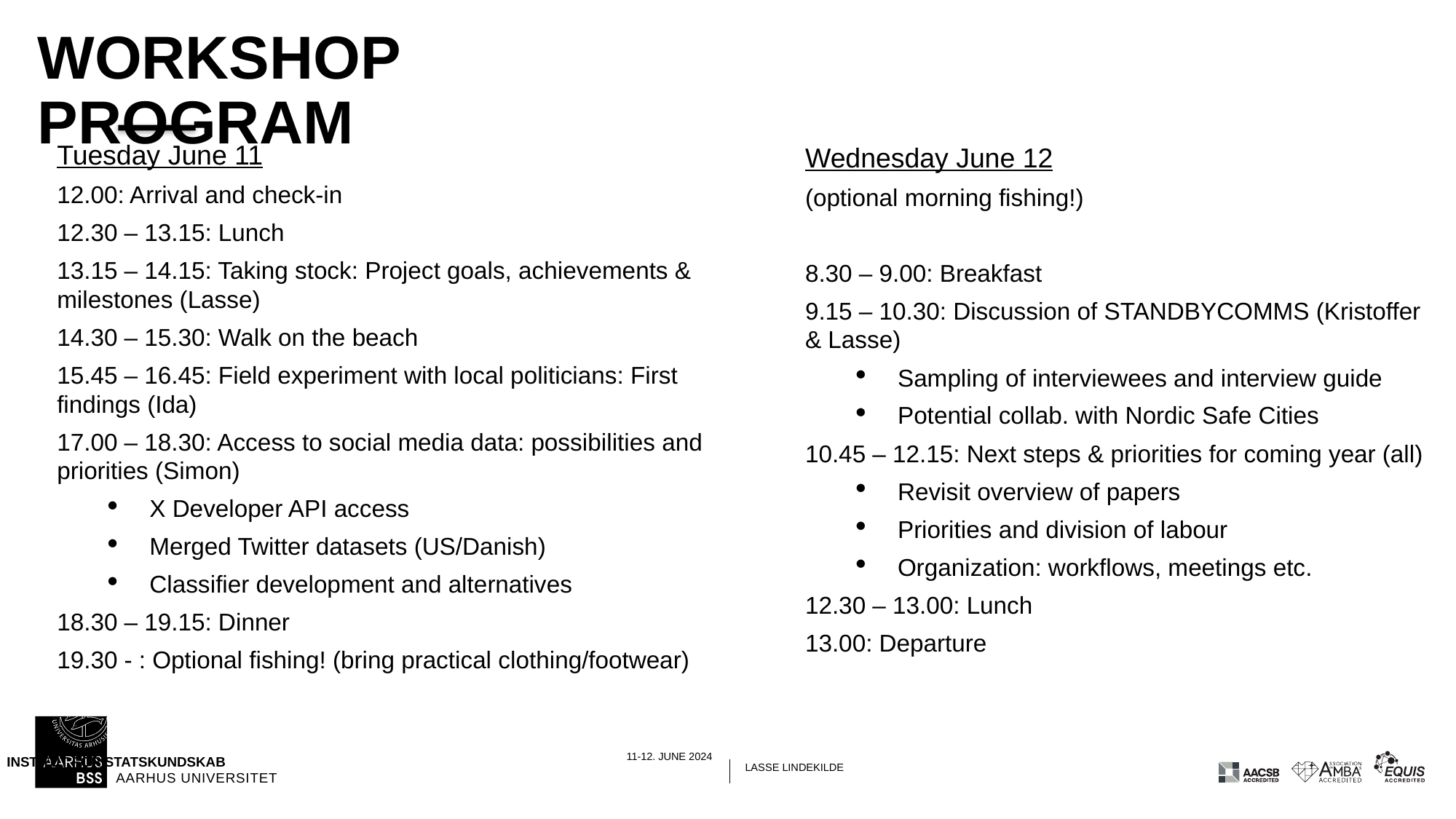

# Workshop Program

Wednesday June 12
(optional morning fishing!)

8.30 – 9.00: Breakfast
9.15 – 10.30: Discussion of STANDBYCOMMS (Kristoffer & Lasse)
Sampling of interviewees and interview guide
Potential collab. with Nordic Safe Cities
10.45 – 12.15: Next steps & priorities for coming year (all)
Revisit overview of papers
Priorities and division of labour
Organization: workflows, meetings etc.
12.30 – 13.00: Lunch
13.00: Departure

Tuesday June 11
12.00: Arrival and check-in
12.30 – 13.15: Lunch
13.15 – 14.15: Taking stock: Project goals, achievements & milestones (Lasse)
14.30 – 15.30: Walk on the beach
15.45 – 16.45: Field experiment with local politicians: First findings (Ida)
17.00 – 18.30: Access to social media data: possibilities and priorities (Simon)
X Developer API access
Merged Twitter datasets (US/Danish)
Classifier development and alternatives
18.30 – 19.15: Dinner
19.30 - : Optional fishing! (bring practical clothing/footwear)